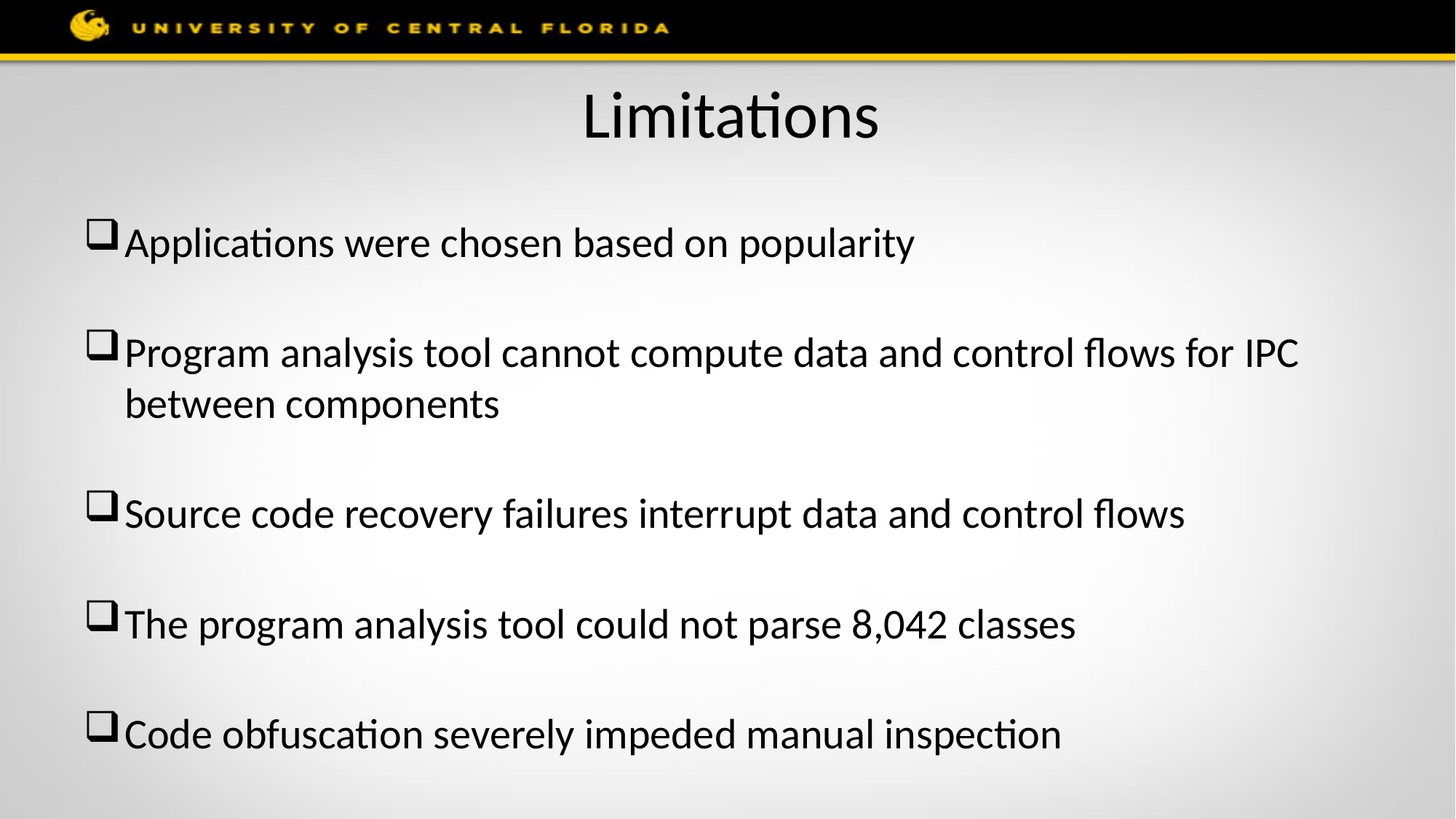

# Limitations
Applications were chosen based on popularity
Program analysis tool cannot compute data and control flows for IPC between components
Source code recovery failures interrupt data and control flows
The program analysis tool could not parse 8,042 classes
Code obfuscation severely impeded manual inspection